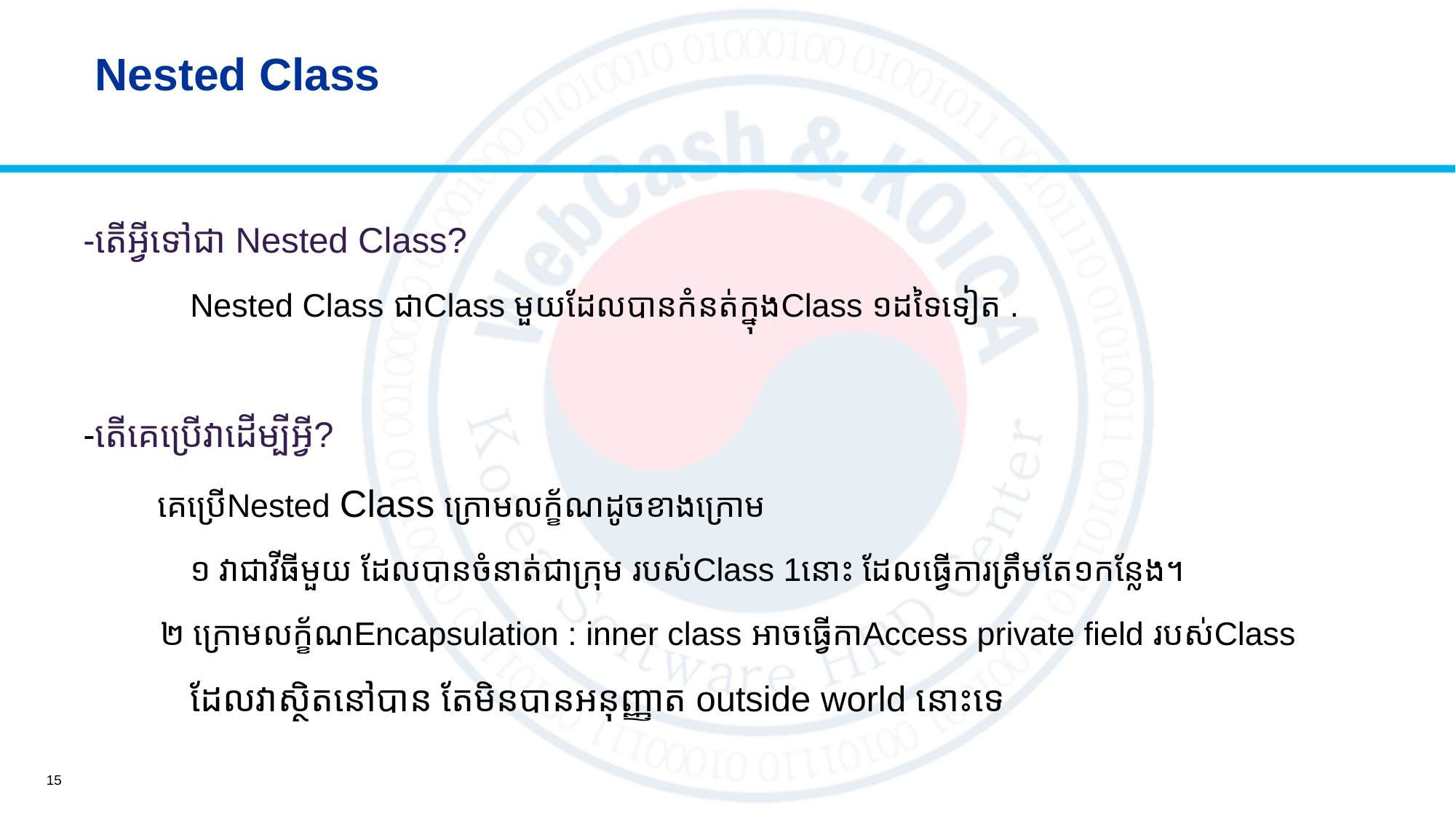

# Nested Class
-តើអ្វីទៅជា Nested Class?
	Nested Class ជាClass មួយដែលបានកំនត់​ក្នុងClass ១​ដទៃទៀត .

-តើគេប្រើវាដើម្បីអ្វី?
​​​​        គេប្រើNested Class ក្រោមលក្ខ័ណដូចខាងក្រោម
	១ វាជាវីធីមួយ ដែលបានចំនាត់ជាក្រុម របស់Class 1នោះ ដែលធ្វើការត្រឹមតែ១កន្លែង។
​​​​​​​​​         ២ ក្រោមលក្ខ័ណEncapsulation : inner class អាចធ្វើកាAccess private field របស់Class
	ដែលវាស្ថិតនៅបាន តែមិនបានអនុញ្ញាត outside​ world នោះទេ
15